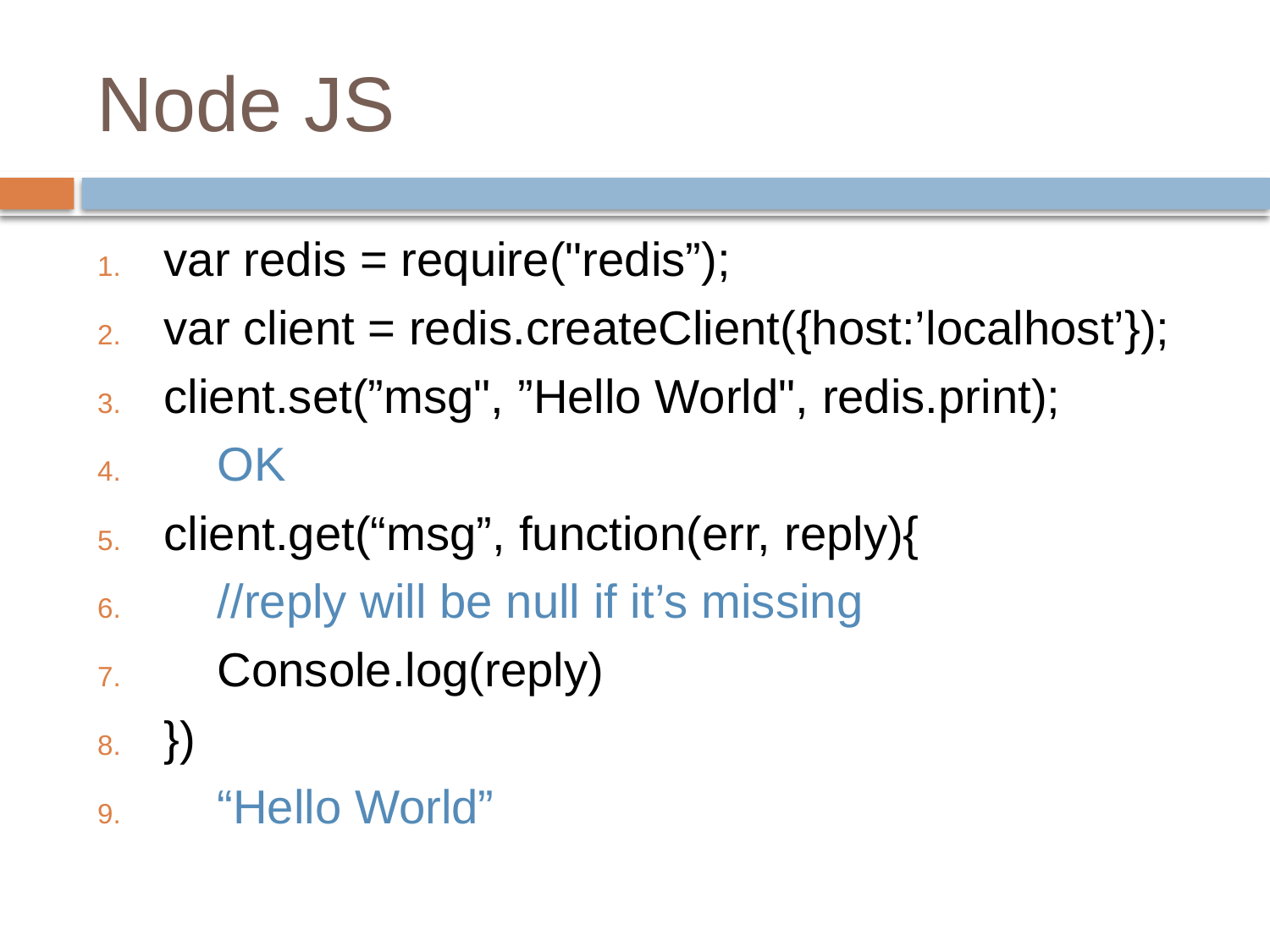

# Node JS
var redis = require("redis”);
var client = redis.createClient({host:’localhost’});
client.set(”msg", ”Hello World", redis.print);
    OK
client.get(“msg”, function(err, reply){
    //reply will be null if it’s missing
    Console.log(reply)
})
    “Hello World”